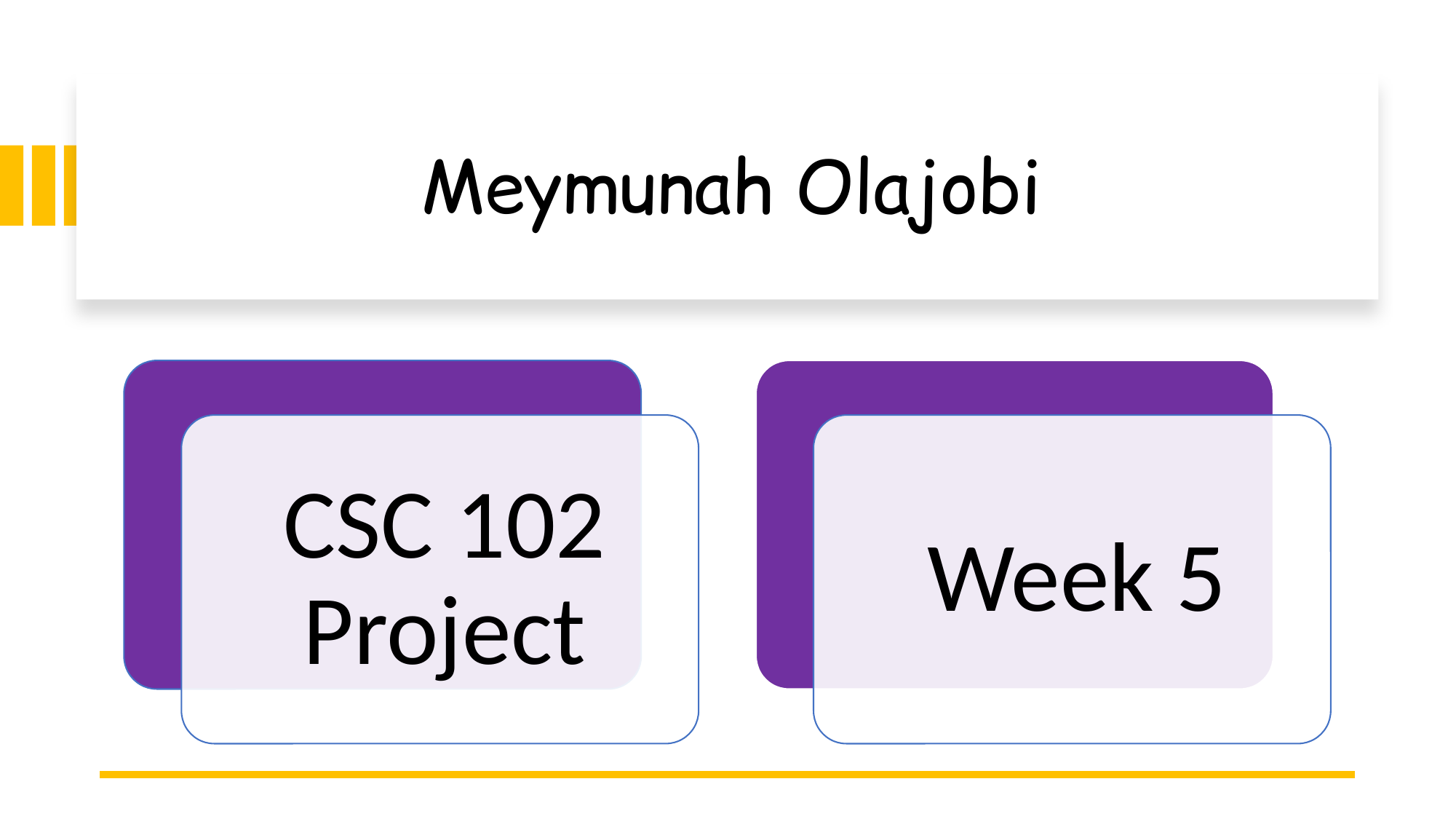

Meymunah Olajobi
#

CSC 102 Project
Week 5